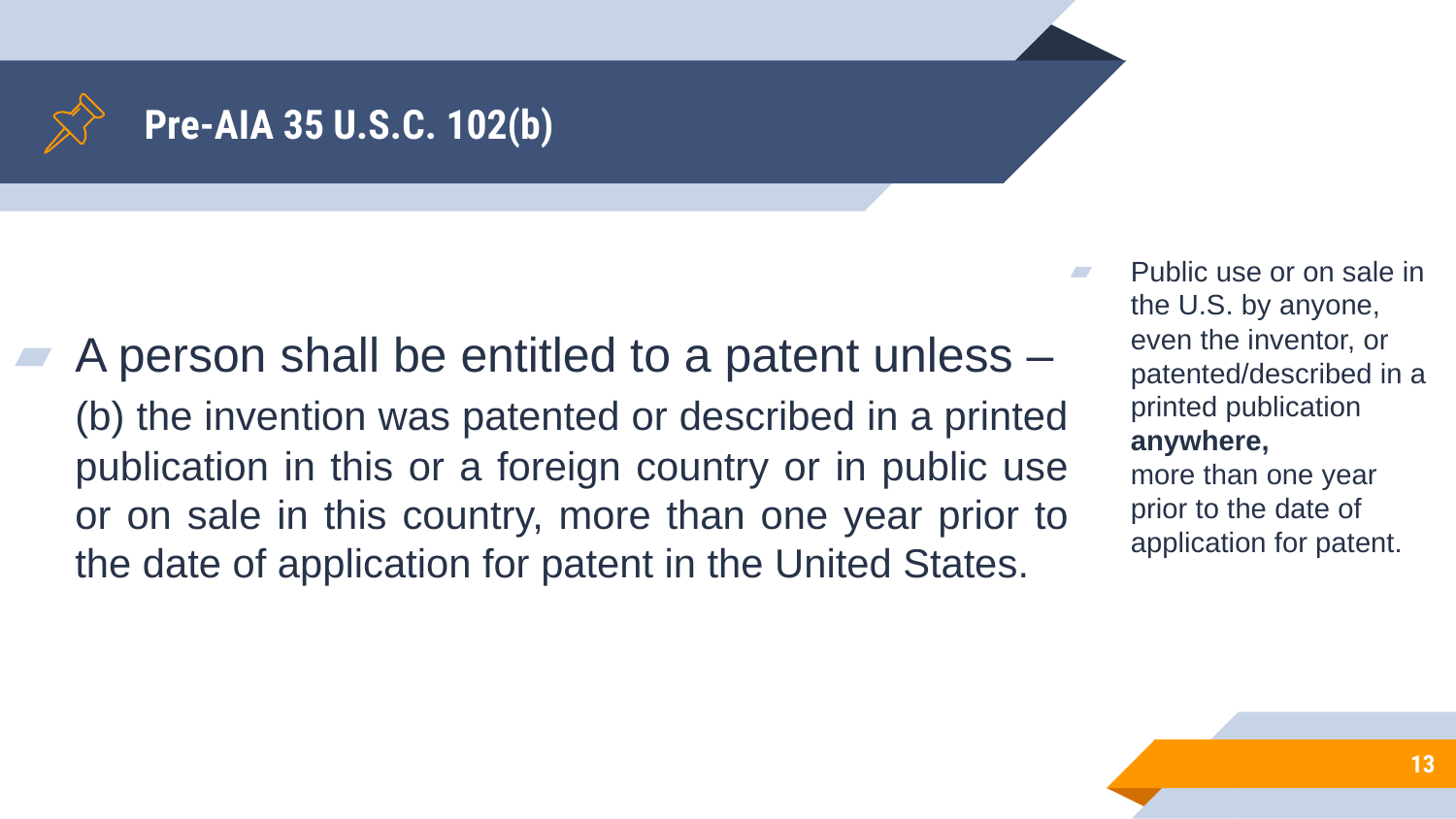

# Pre-AIA 35 U.S.C. 102(b)

Public use or on sale in the U.S. by anyone, even the inventor, or
	patented/described in a printed publication anywhere,
	more than one year prior to the date of application for patent.

A person shall be entitled to a patent unless –
	(b) the invention was patented or described in a printed publication in this or a foreign country or in public use or on sale in this country, more than one year prior to the date of application for patent in the United States.

13